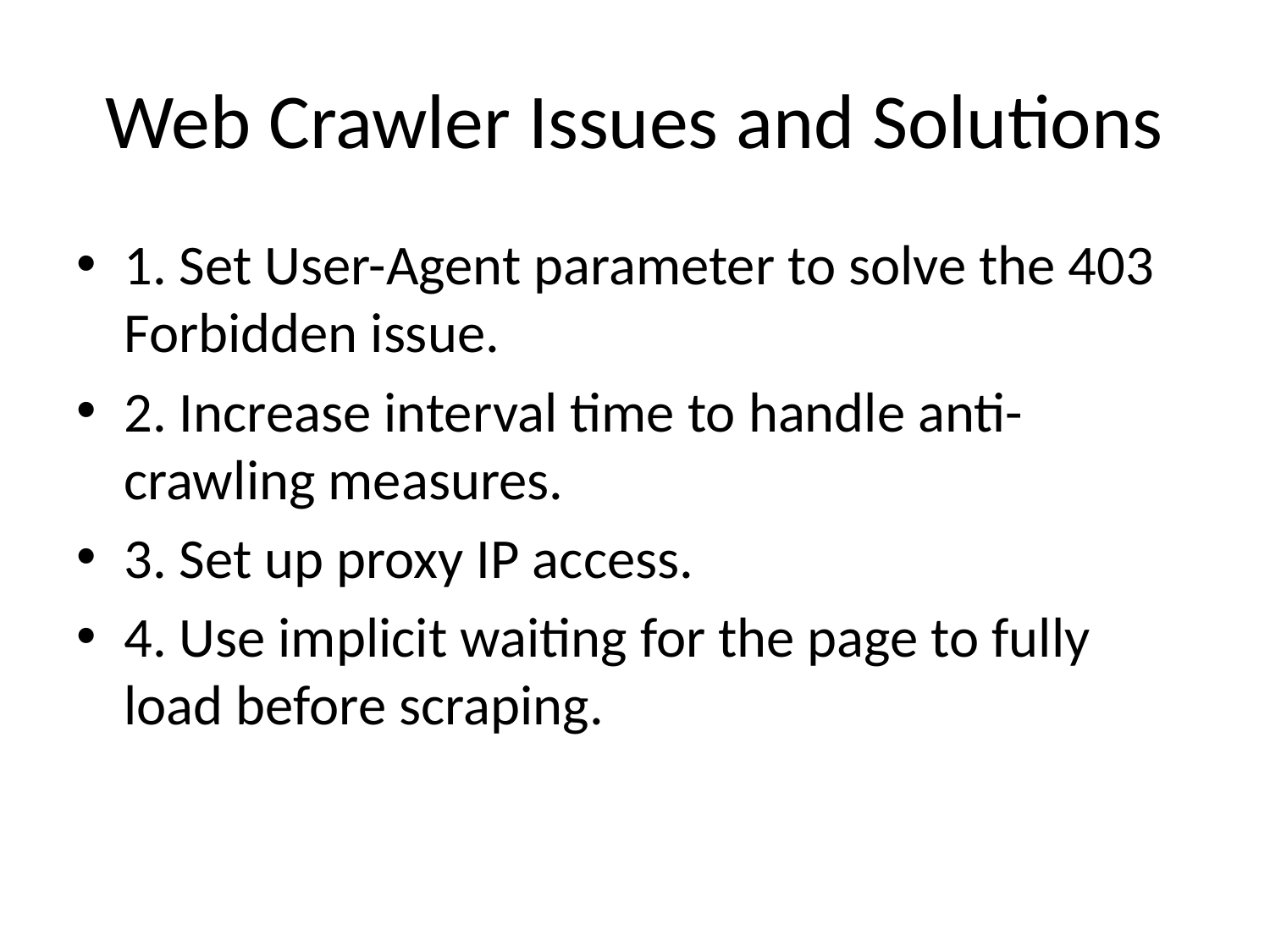

# Web Crawler Issues and Solutions
1. Set User-Agent parameter to solve the 403 Forbidden issue.
2. Increase interval time to handle anti-crawling measures.
3. Set up proxy IP access.
4. Use implicit waiting for the page to fully load before scraping.